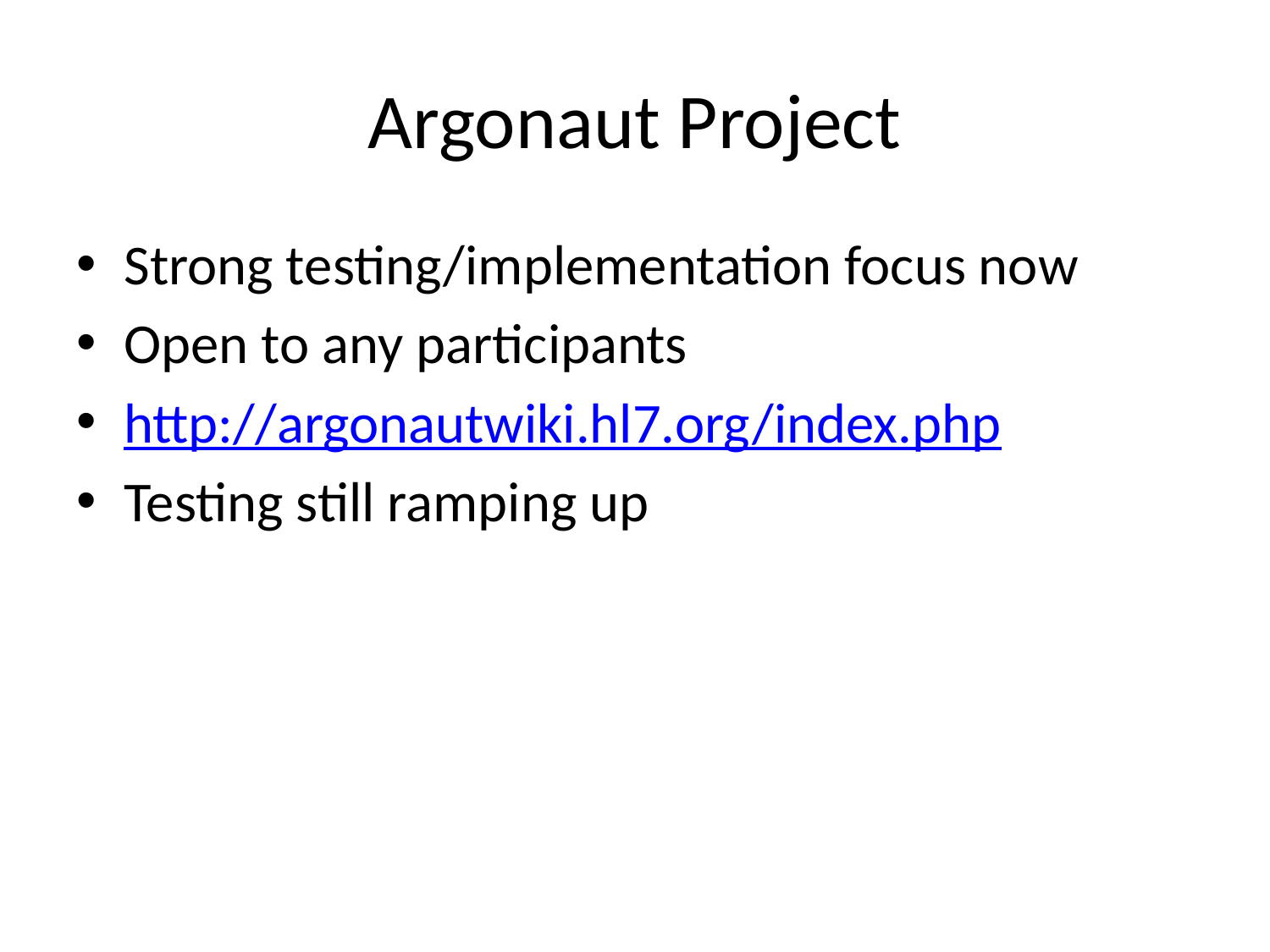

# Argonaut Project
Strong testing/implementation focus now
Open to any participants
http://argonautwiki.hl7.org/index.php
Testing still ramping up